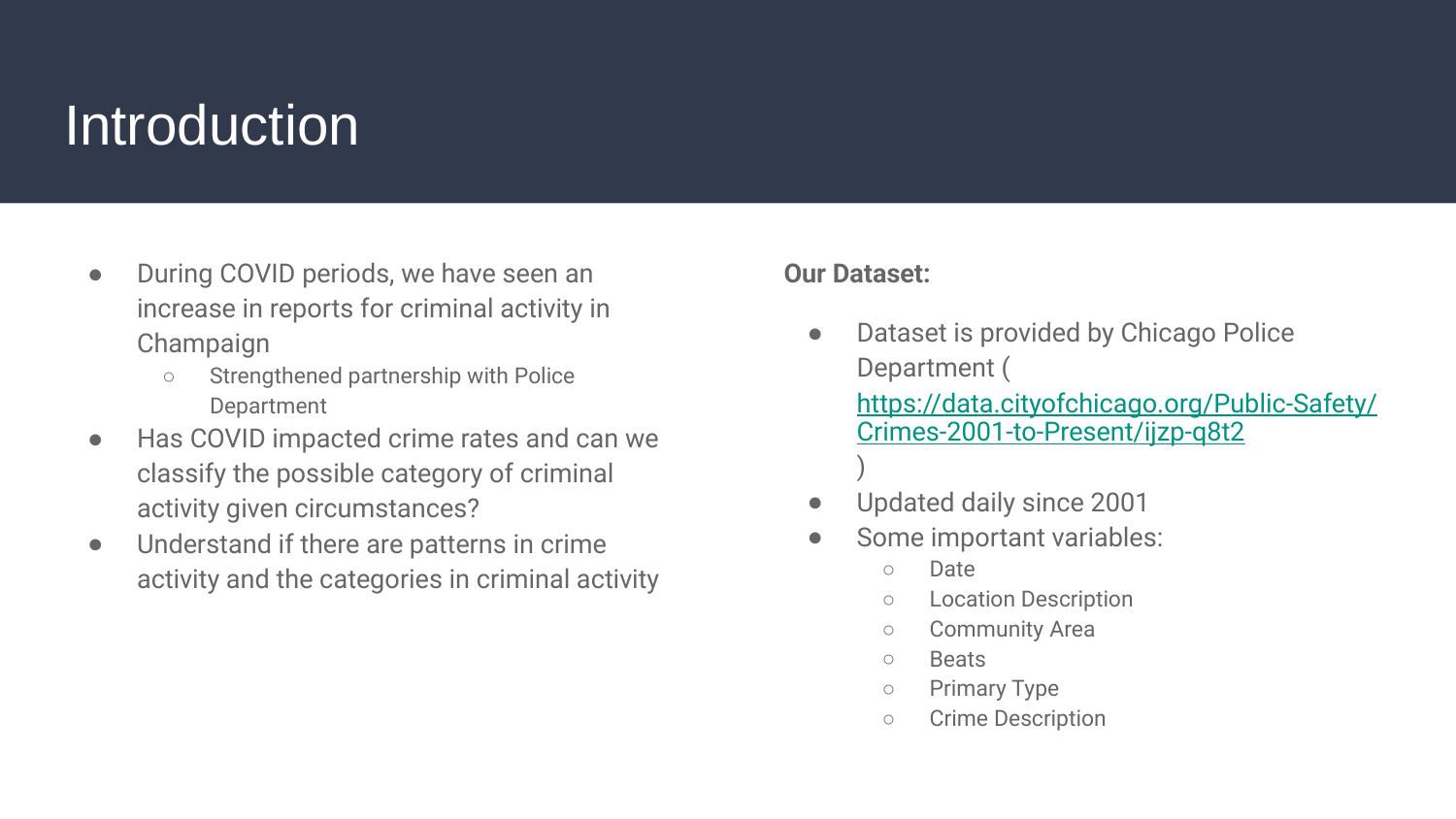

# Introduction
During COVID periods, we have seen an increase in reports for criminal activity in Champaign
Strengthened partnership with Police Department
Has COVID impacted crime rates and can we classify the possible category of criminal activity given circumstances?
Understand if there are patterns in crime activity and the categories in criminal activity
Our Dataset:
Dataset is provided by Chicago Police Department (https://data.cityofchicago.org/Public-Safety/Crimes-2001-to-Present/ijzp-q8t2)
Updated daily since 2001
Some important variables:
Date
Location Description
Community Area
Beats
Primary Type
Crime Description